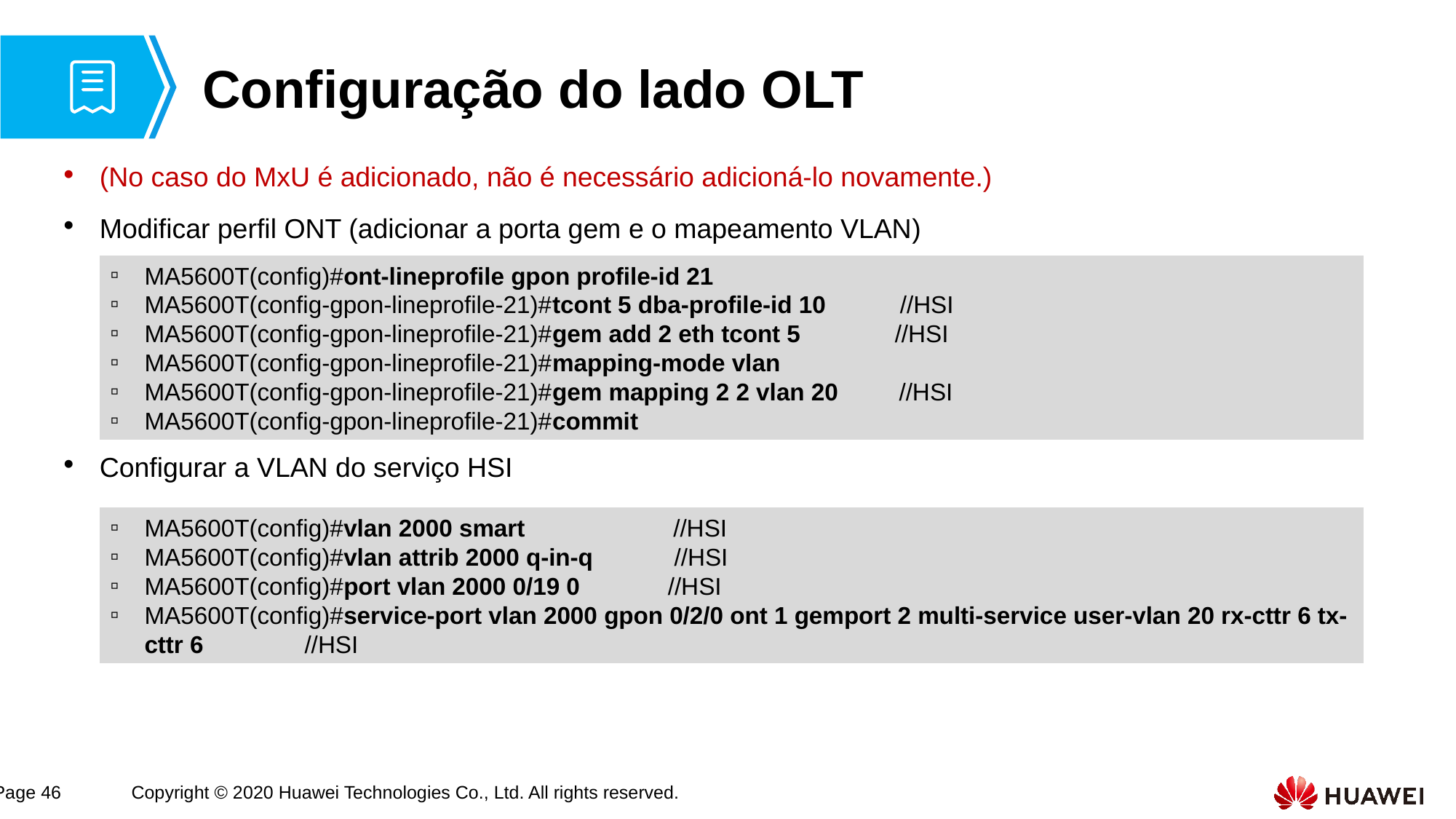

# Configuração do lado OLT

(No caso do MxU é adicionado, não é necessário adicioná-lo novamente.)
Modificar perfil ONT (adicionar a porta gem e o mapeamento VLAN)

Configurar a VLAN do serviço HSI
MA5600T(config)#ont-lineprofile gpon profile-id 21
MA5600T(config-gpon-lineprofile-21)#tcont 5 dba-profile-id 10           //HSI
MA5600T(config-gpon-lineprofile-21)#gem add 2 eth tcont 5              //HSI
MA5600T(config-gpon-lineprofile-21)#mapping-mode vlan
MA5600T(config-gpon-lineprofile-21)#gem mapping 2 2 vlan 20         //HSI
MA5600T(config-gpon-lineprofile-21)#commit
MA5600T(config)#vlan 2000 smart                      //HSI
MA5600T(config)#vlan attrib 2000 q-in-q            //HSI
MA5600T(config)#port vlan 2000 0/19 0             //HSI
MA5600T(config)#service-port vlan 2000 gpon 0/2/0 ont 1 gemport 2 multi-service user-vlan 20 rx-cttr 6 tx-cttr 6               //HSI